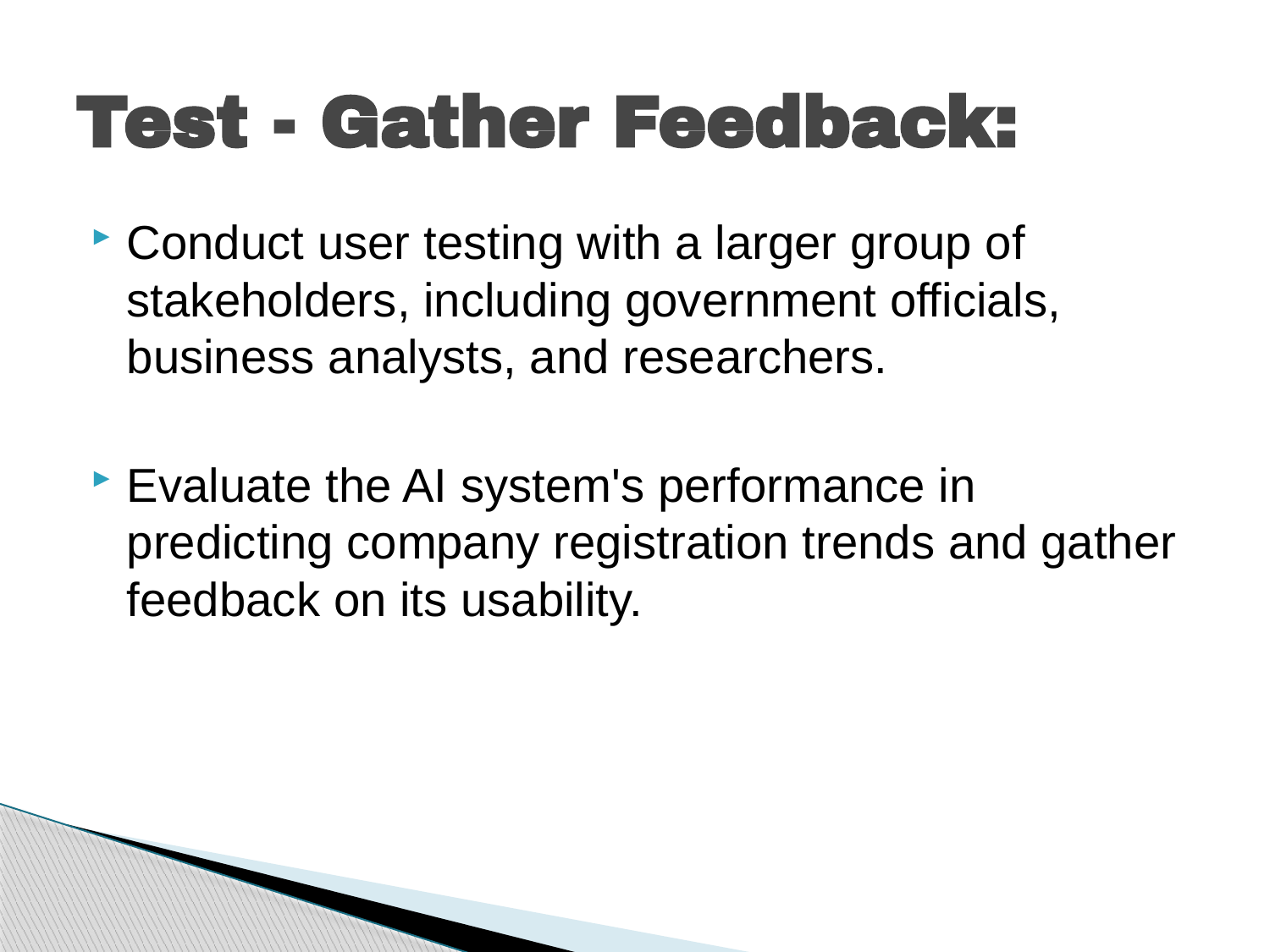

# Test - Gather Feedback:
Conduct user testing with a larger group of stakeholders, including government officials, business analysts, and researchers.

Evaluate the AI system's performance in predicting company registration trends and gather feedback on its usability.